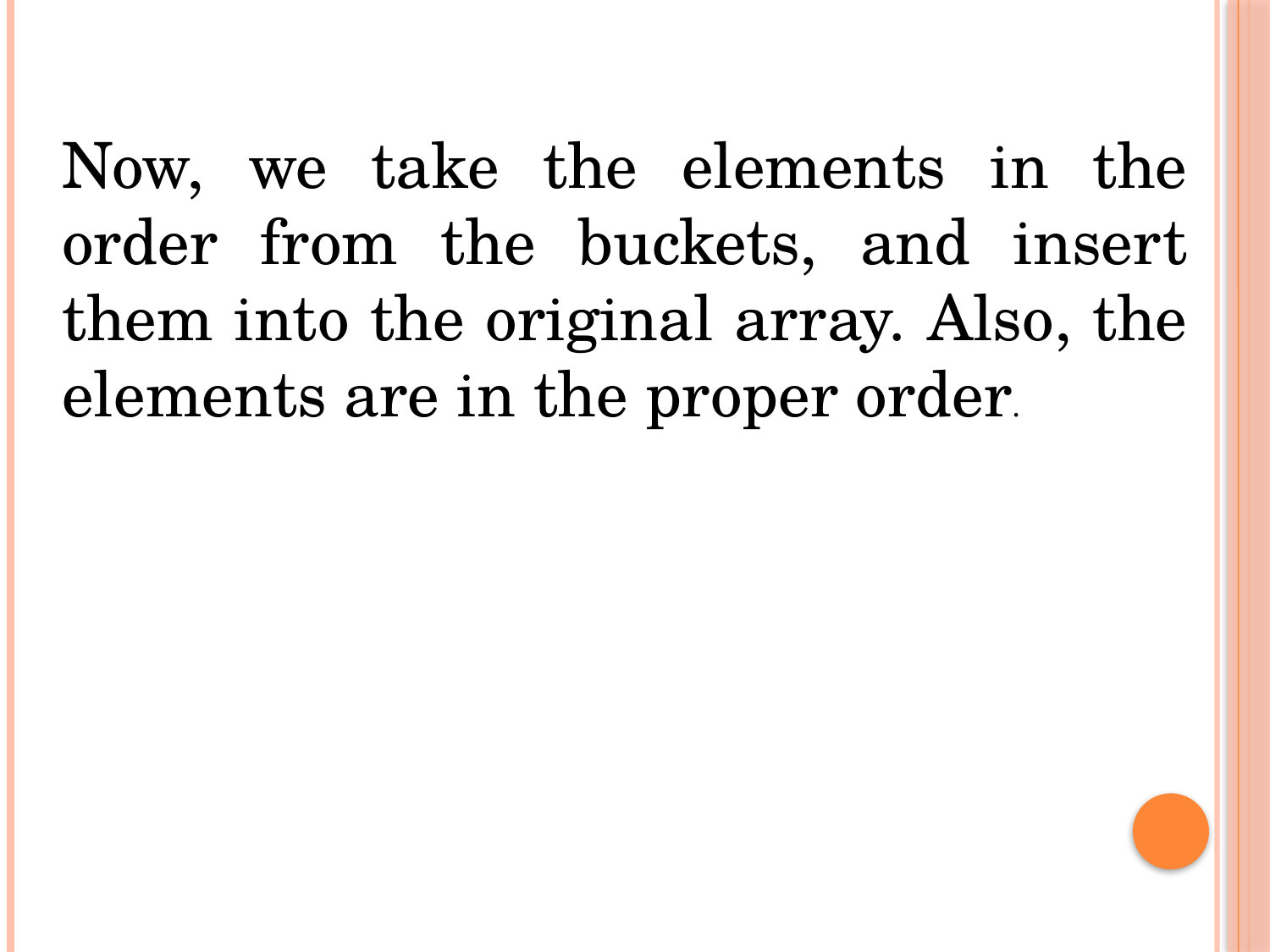

Now, we take the elements in the order from the buckets, and insert them into the original array. Also, the elements are in the proper order.